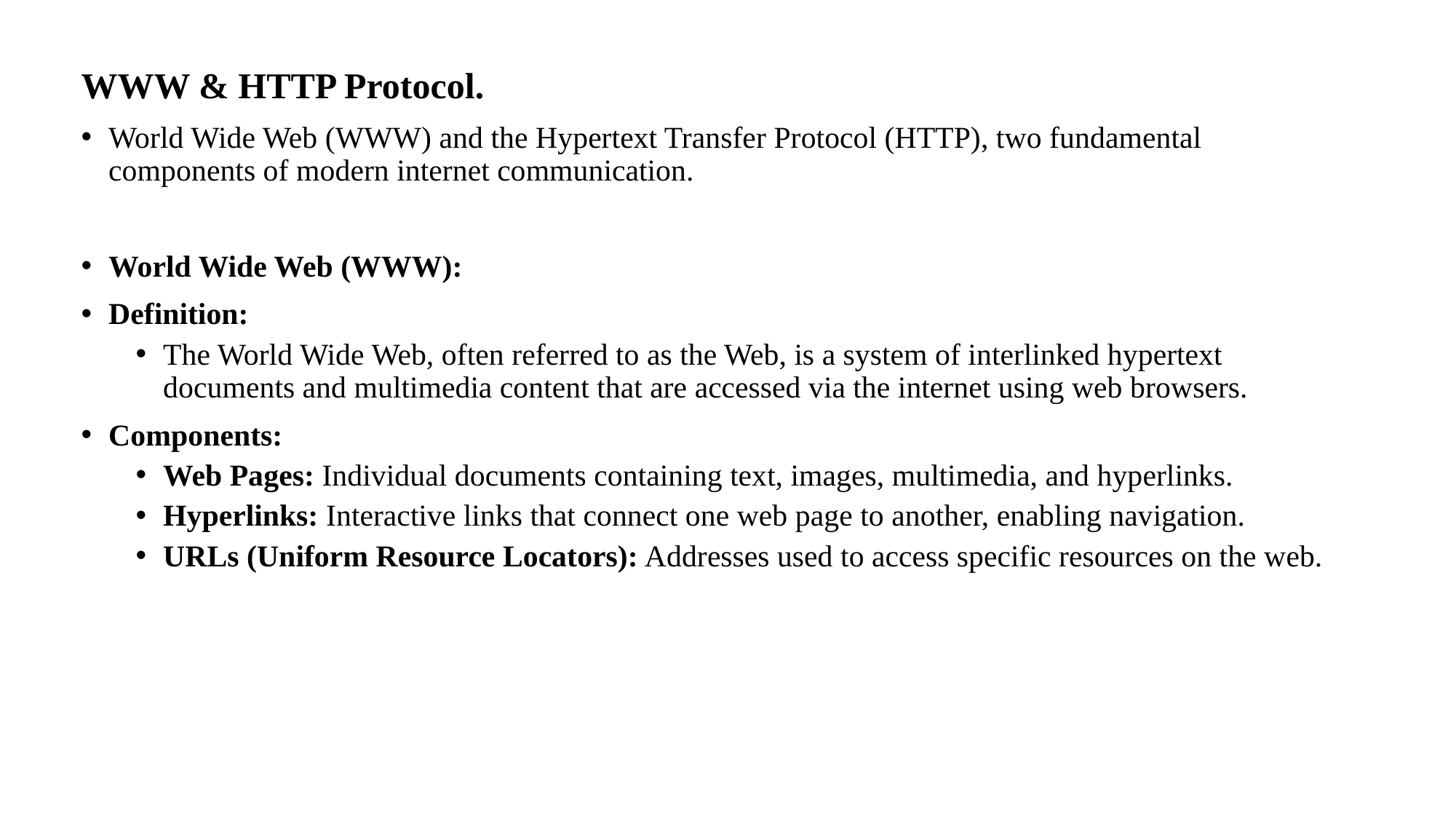

WWW & HTTP Protocol.
World Wide Web (WWW) and the Hypertext Transfer Protocol (HTTP), two fundamental components of modern internet communication.

World Wide Web (WWW):
Definition:
The World Wide Web, often referred to as the Web, is a system of interlinked hypertext documents and multimedia content that are accessed via the internet using web browsers.
Components:
Web Pages: Individual documents containing text, images, multimedia, and hyperlinks.
Hyperlinks: Interactive links that connect one web page to another, enabling navigation.
URLs (Uniform Resource Locators): Addresses used to access specific resources on the web.